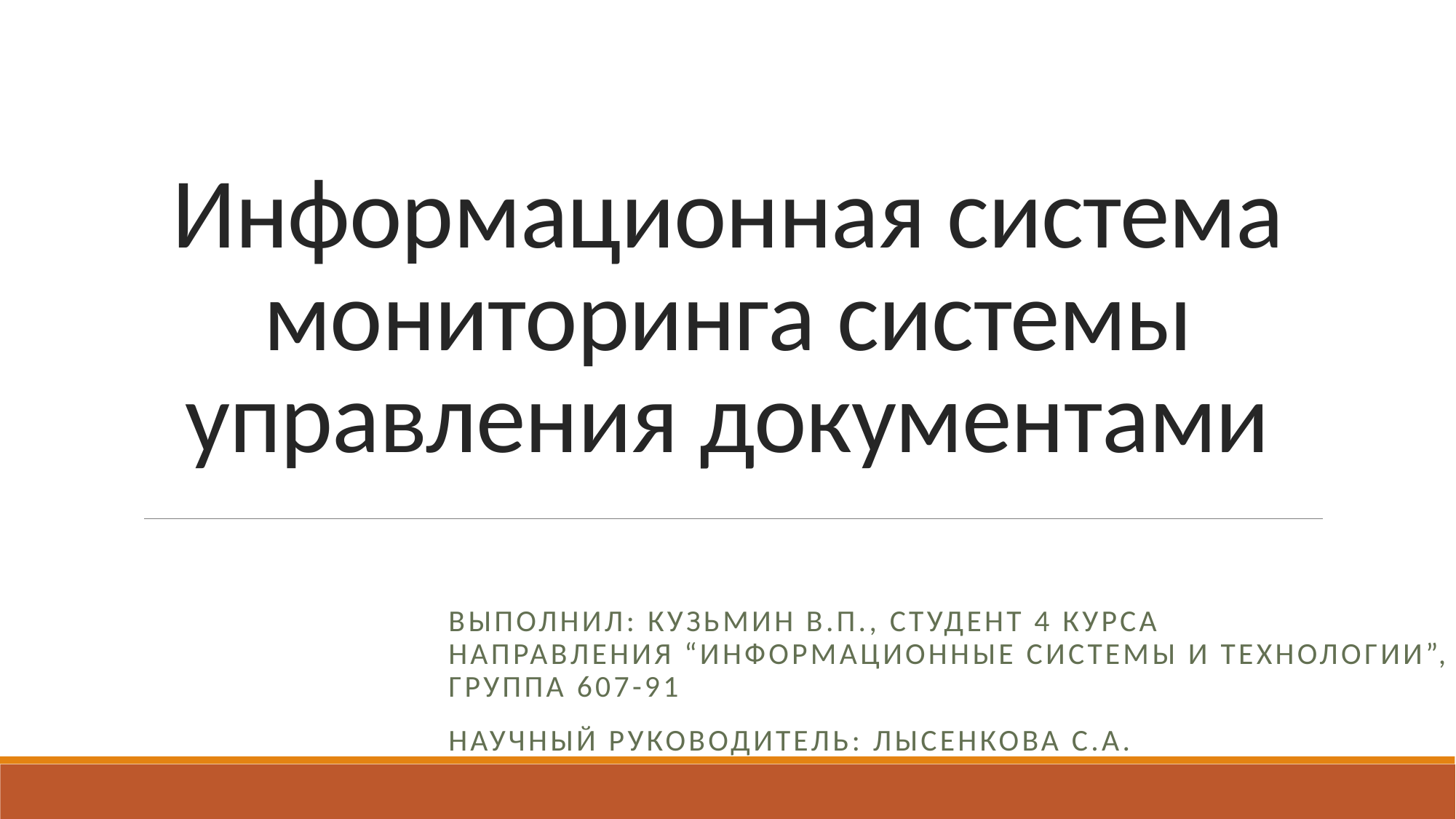

# Информационная система мониторинга системы управления документами
Выполнил: Кузьмин В.п., Студент 4 курса
Направления “информационные системы и технологии”,         группа 607-91
Научный руководитель: Лысенкова С.А.